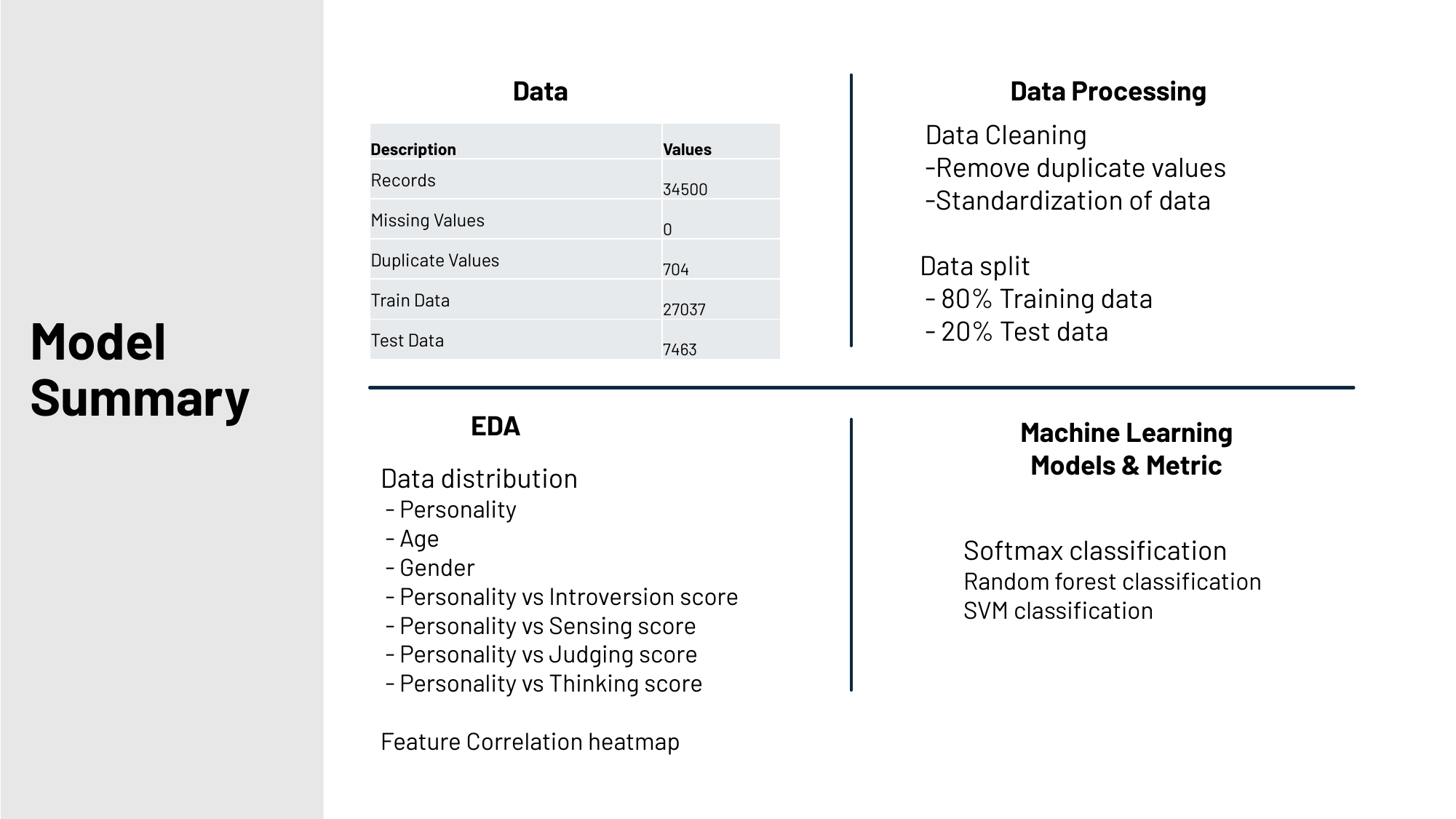

Data
Data Processing
 Data Cleaning
 -Remove duplicate values
 -Standardization of data

Data split
 - 80% Training data
 - 20% Test data
| Description | Values |
| --- | --- |
| Records | 34500 |
| Missing Values | 0 |
| Duplicate Values | 704 |
| Train Data | 27037 |
| Test Data | 7463 |
# Model Summary
EDA
Machine Learning Models & Metric
Data distribution
 - Personality
 - Age
 - Gender
 - Personality vs Introversion score
 - Personality vs Sensing score
 - Personality vs Judging score
 - Personality vs Thinking score

Feature Correlation heatmap

Softmax classification
Random forest classification
SVM classification